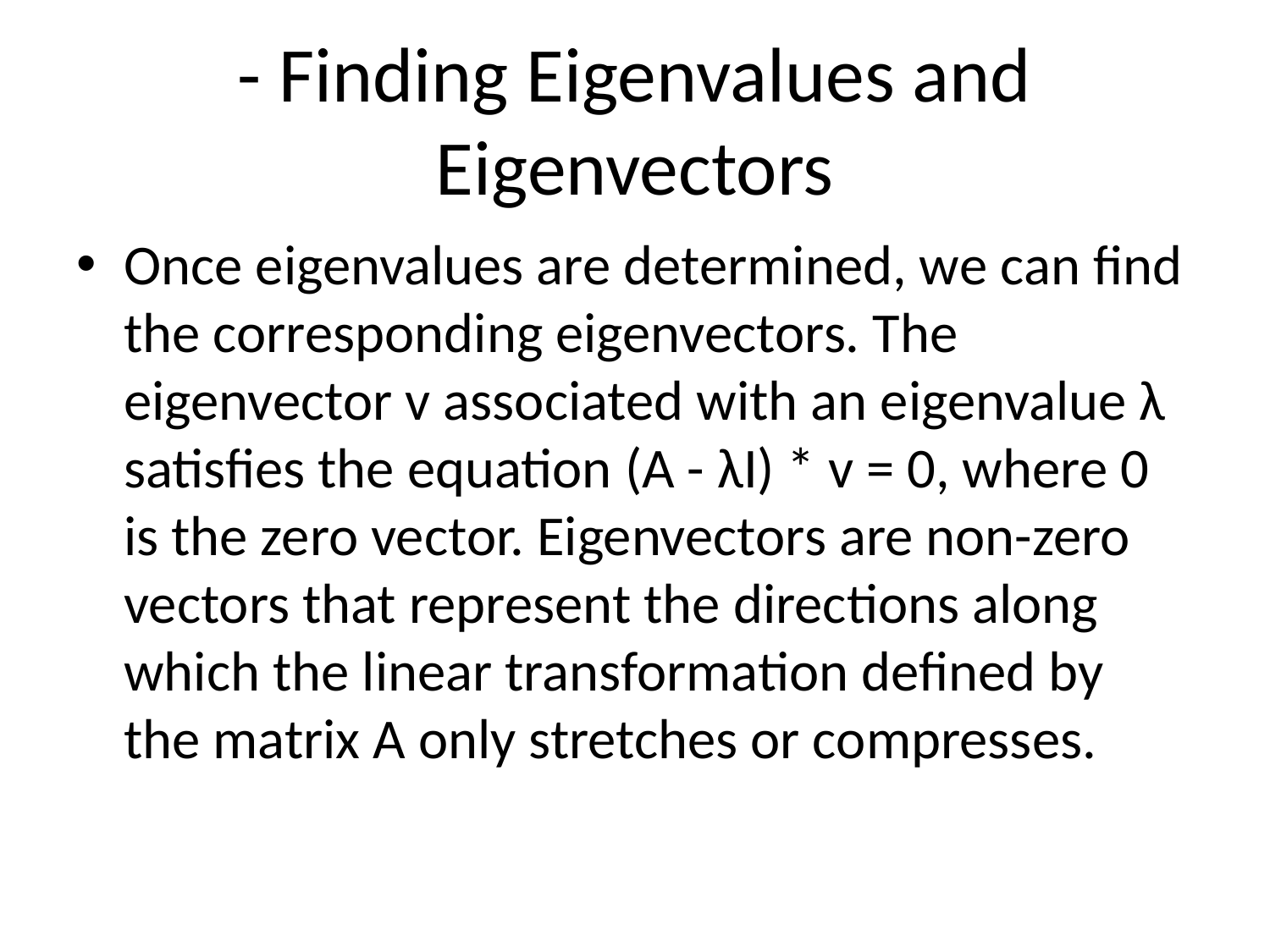

# - Finding Eigenvalues and Eigenvectors
Once eigenvalues are determined, we can find the corresponding eigenvectors. The eigenvector v associated with an eigenvalue λ satisfies the equation (A - λI) * v = 0, where 0 is the zero vector. Eigenvectors are non-zero vectors that represent the directions along which the linear transformation defined by the matrix A only stretches or compresses.